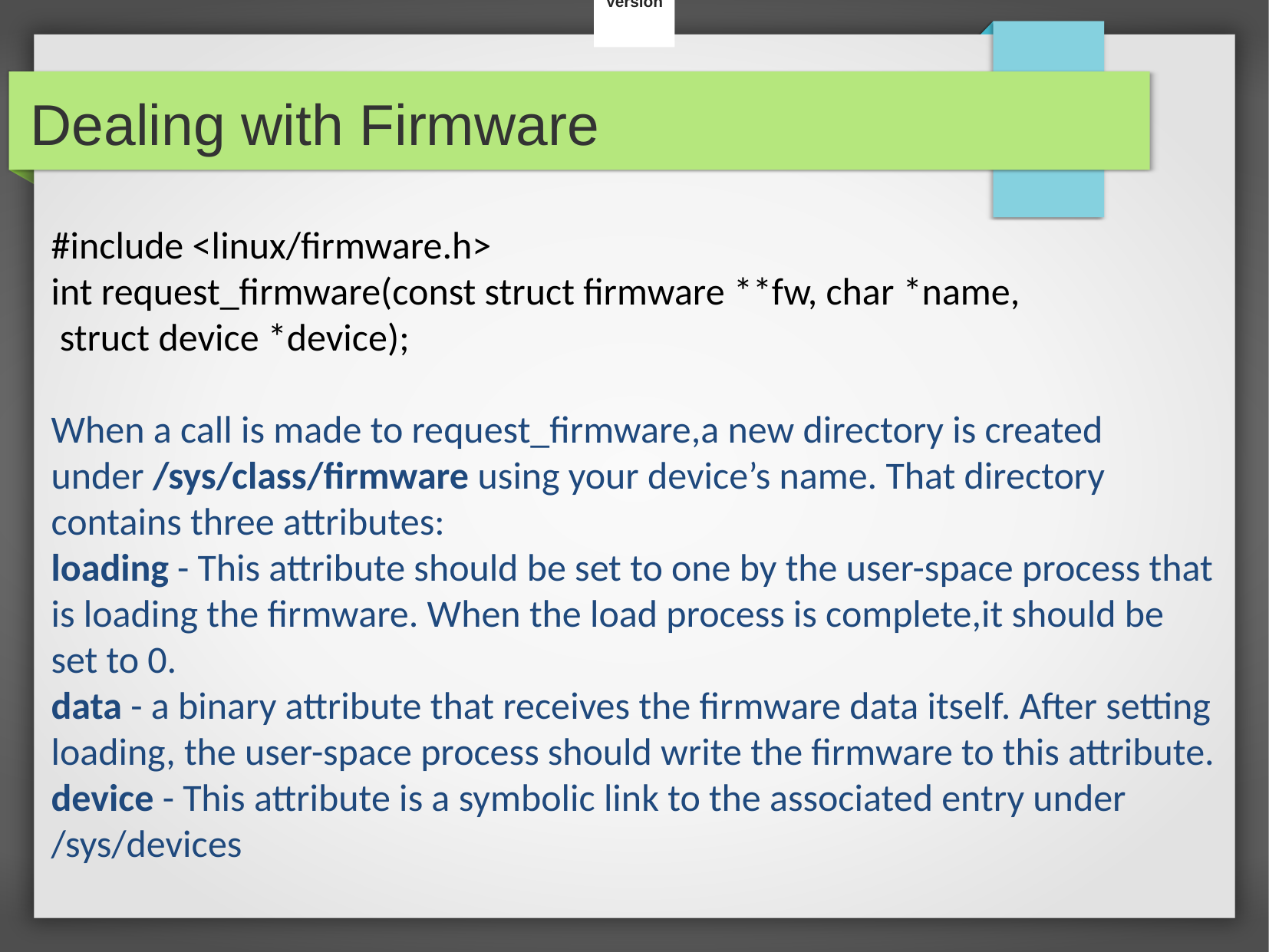

Version

Dealing with Firmware

#include <linux/firmware.h>
int request_firmware(const struct firmware **fw, char *name,
 struct device *device);

When a call is made to request_firmware,a new directory is created under /sys/class/firmware using your device’s name. That directory contains three attributes:
loading - This attribute should be set to one by the user-space process that is loading the firmware. When the load process is complete,it should be set to 0.
data - a binary attribute that receives the firmware data itself. After setting
loading, the user-space process should write the firmware to this attribute.
device - This attribute is a symbolic link to the associated entry under /sys/devices